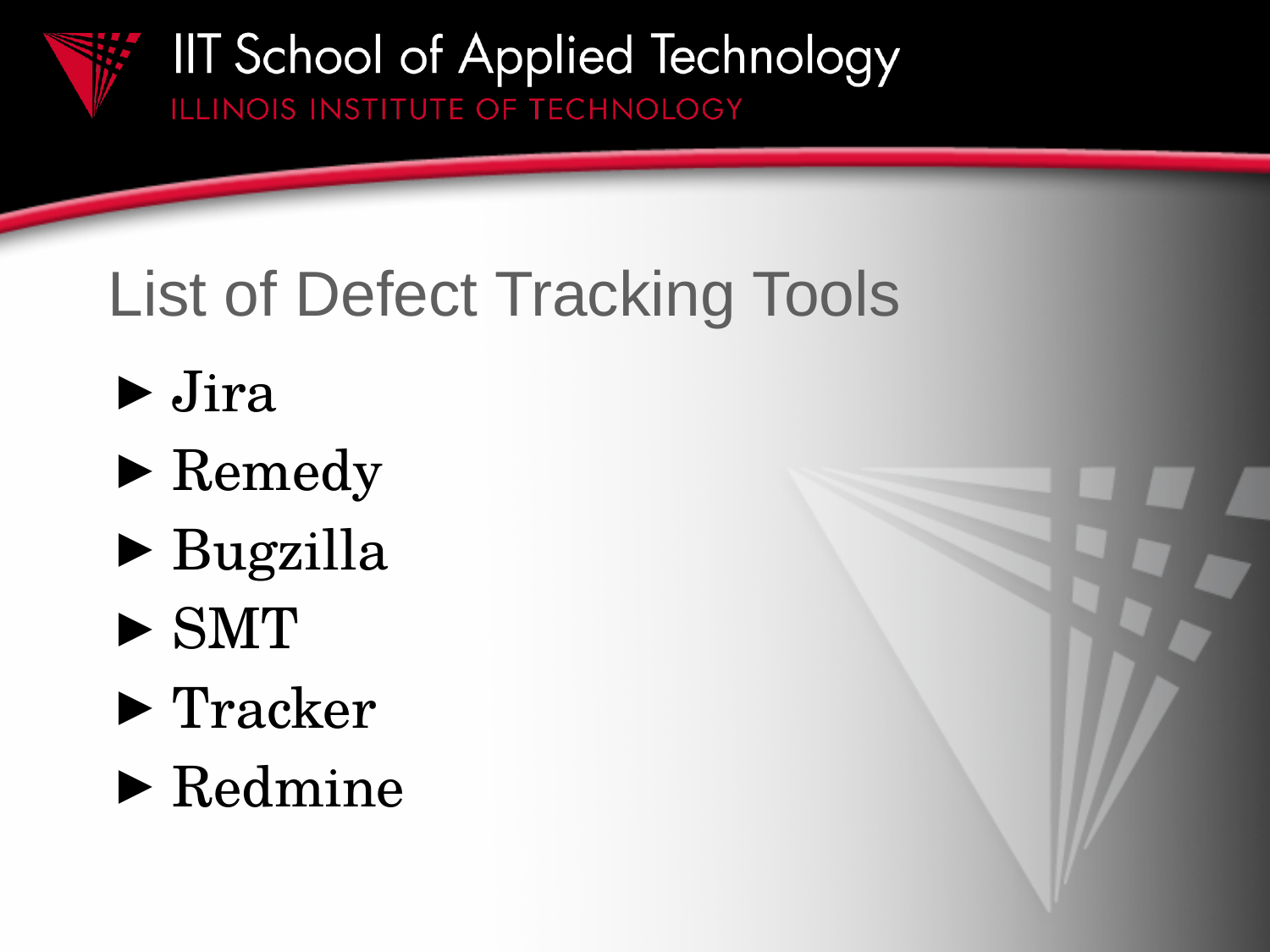

# List of Defect Tracking Tools
Jira
Remedy
Bugzilla
SMT
Tracker
Redmine